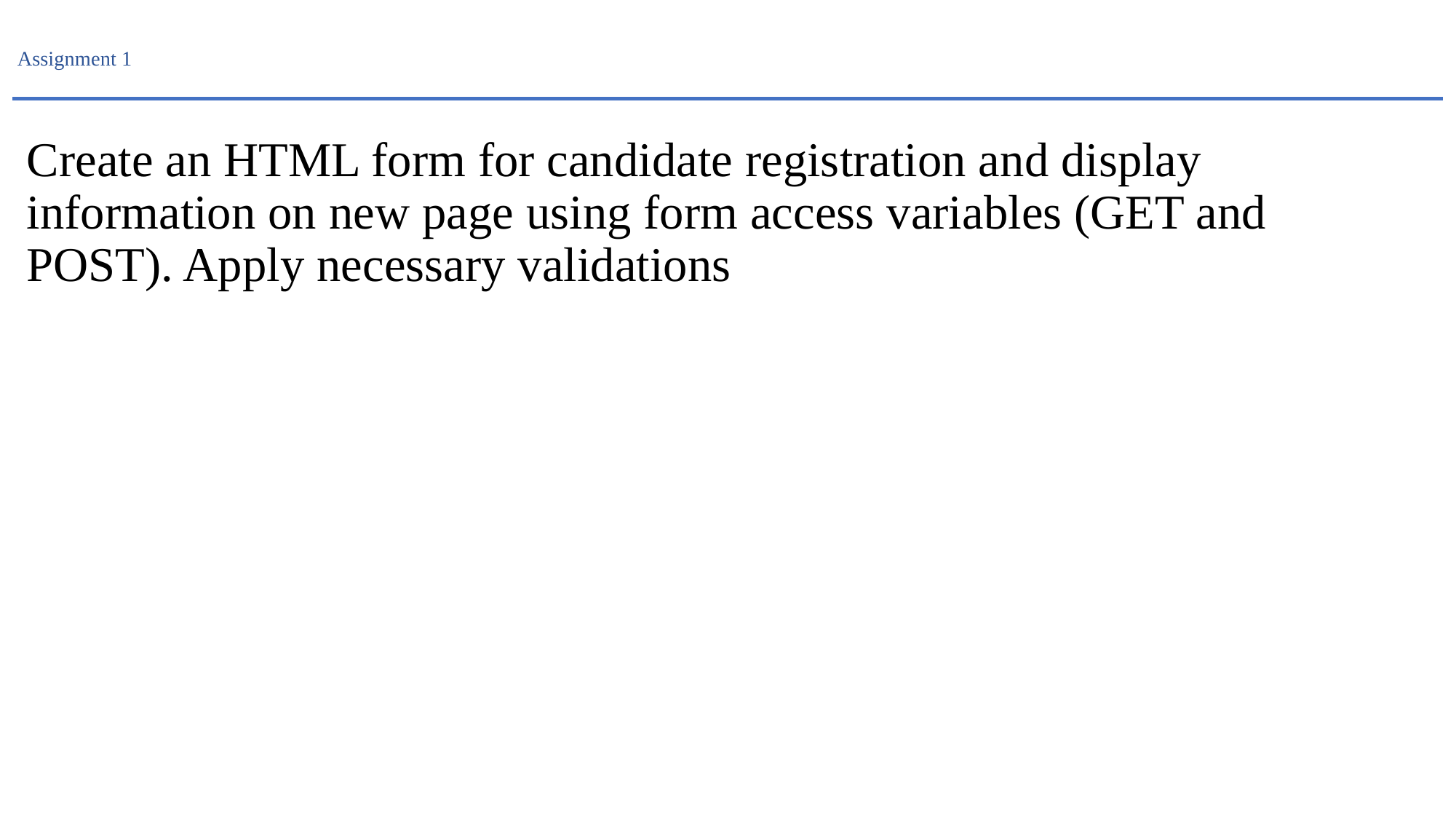

# Assignment 1
Create an HTML form for candidate registration and display information on new page using form access variables (GET and POST). Apply necessary validations